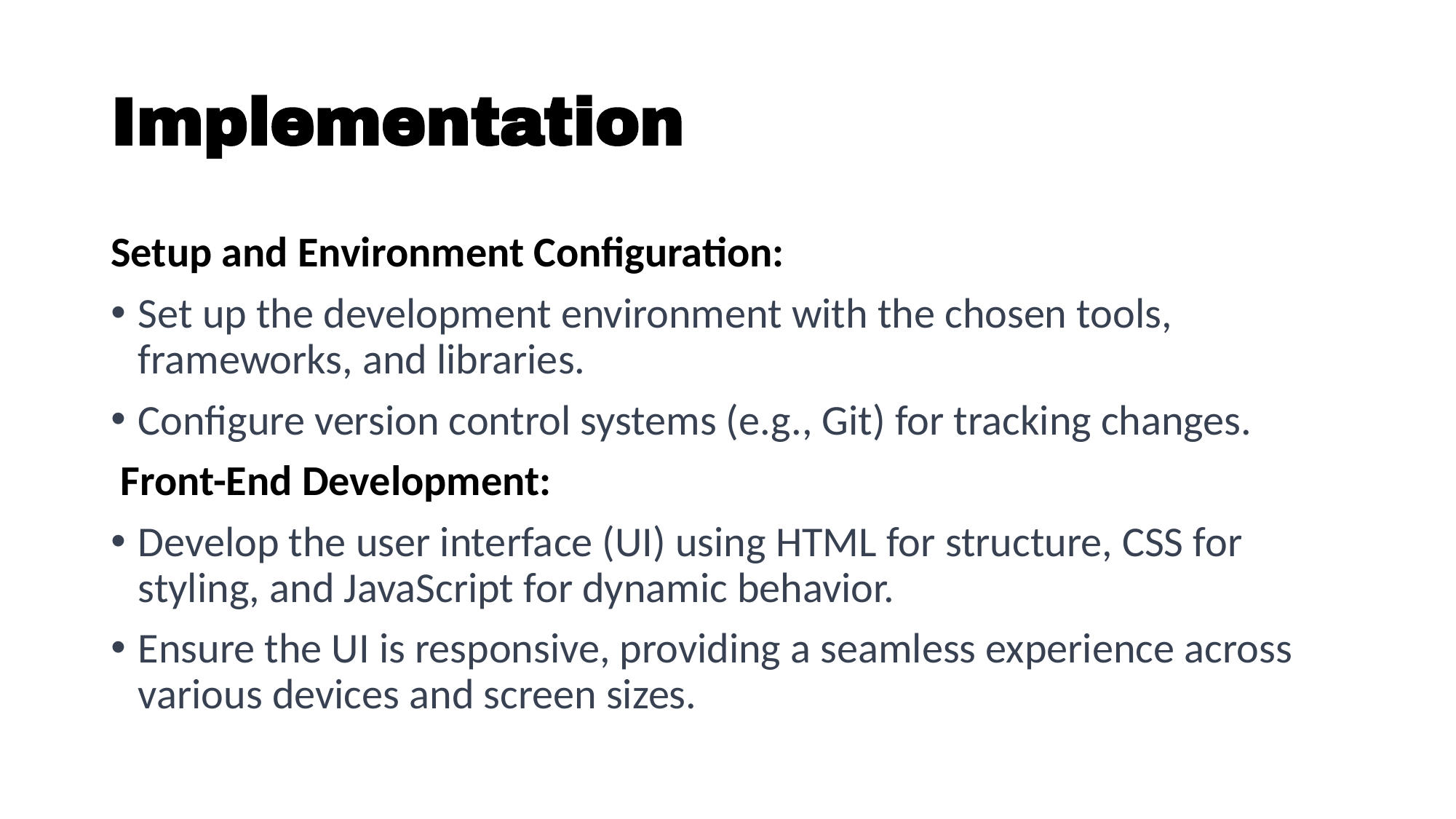

# Implementation
Setup and Environment Configuration:
Set up the development environment with the chosen tools, frameworks, and libraries.
Configure version control systems (e.g., Git) for tracking changes.
 Front-End Development:
Develop the user interface (UI) using HTML for structure, CSS for styling, and JavaScript for dynamic behavior.
Ensure the UI is responsive, providing a seamless experience across various devices and screen sizes.